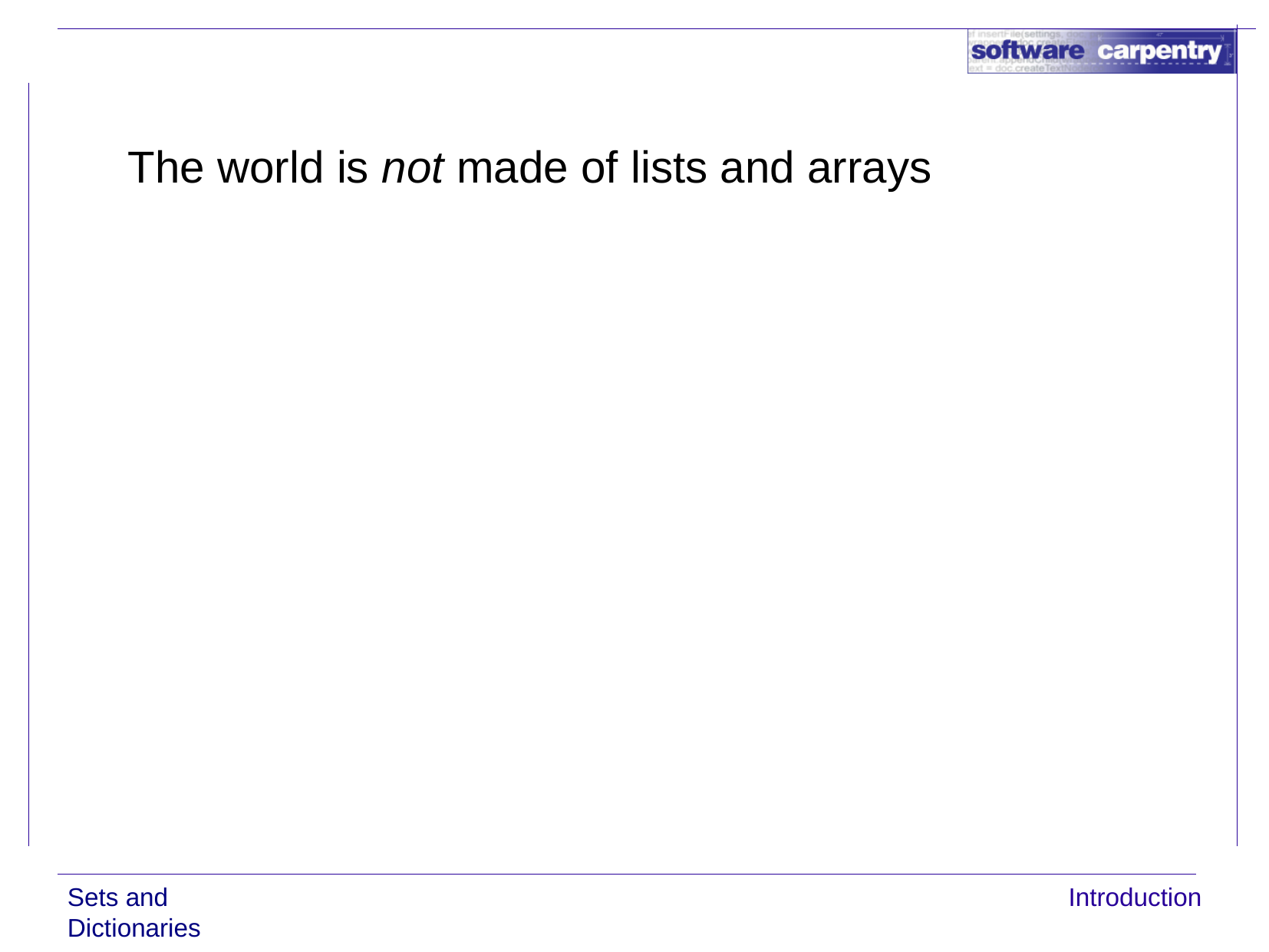

The world is not made of lists and arrays